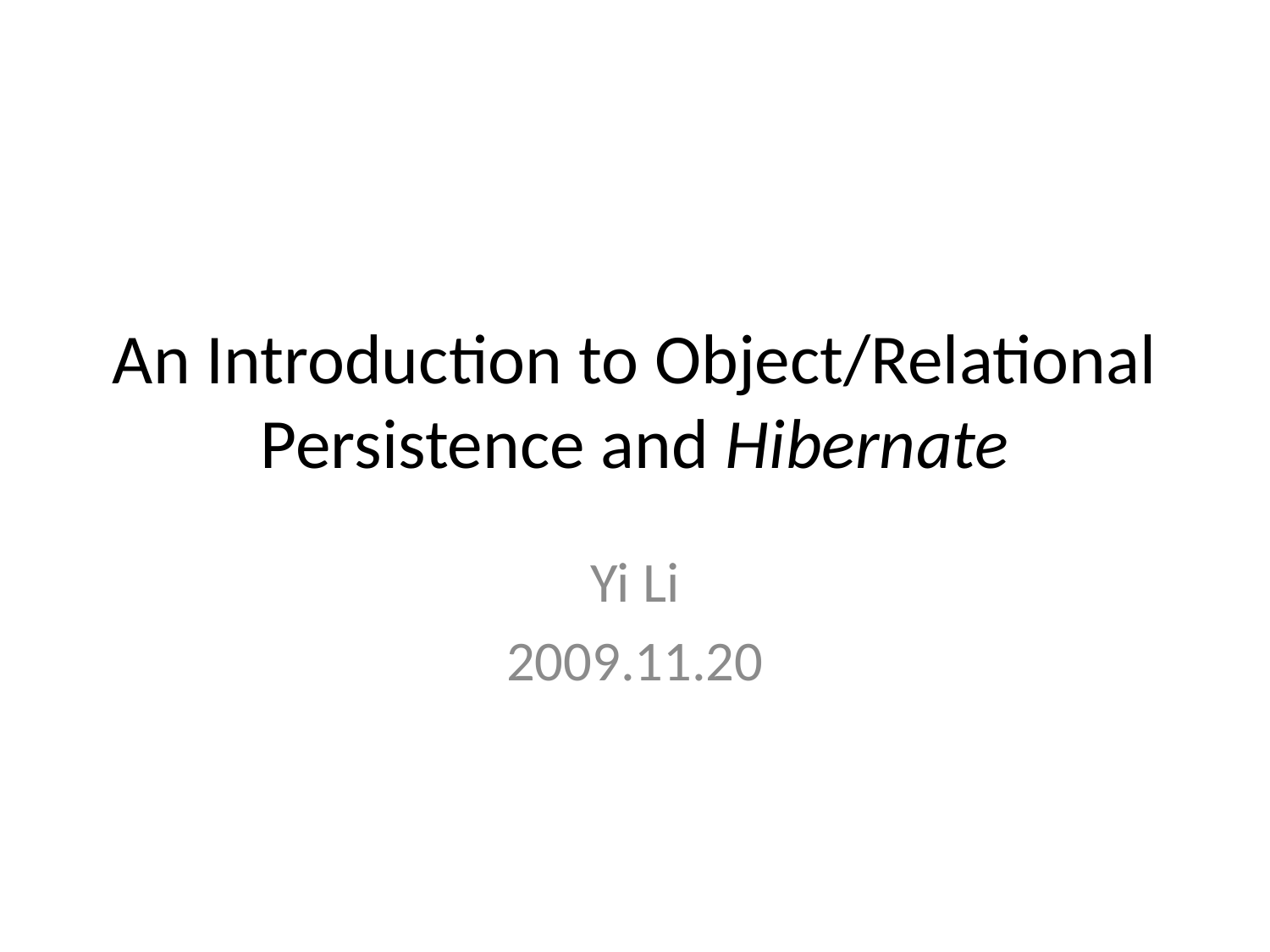

# An Introduction to Object/Relational Persistence and Hibernate
Yi Li
2009.11.20